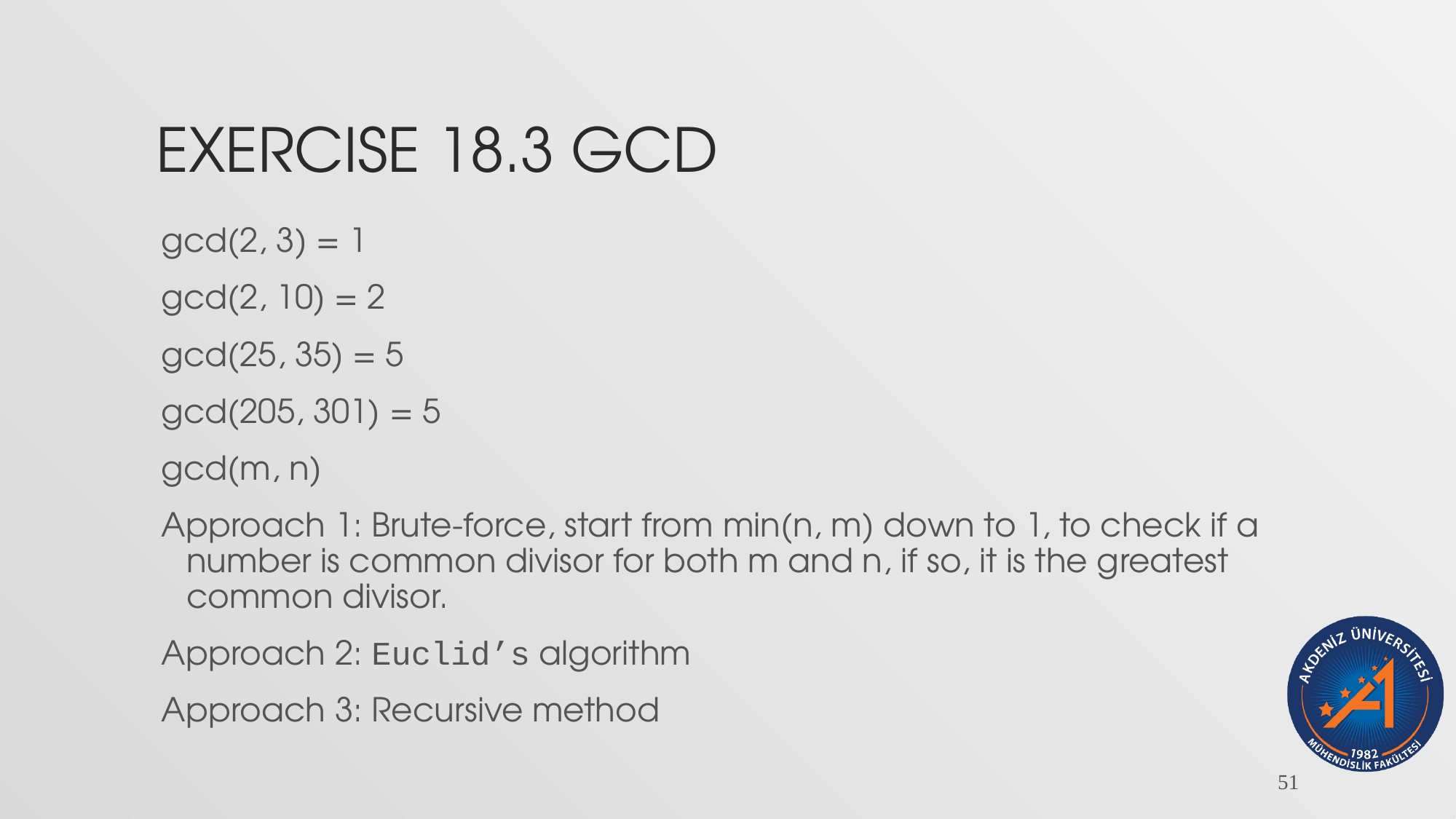

# Exercise 18.3 GCD
gcd(2, 3) = 1
gcd(2, 10) = 2
gcd(25, 35) = 5
gcd(205, 301) = 5
gcd(m, n)
Approach 1: Brute-force, start from min(n, m) down to 1, to check if a number is common divisor for both m and n, if so, it is the greatest common divisor.
Approach 2: Euclid’s algorithm
Approach 3: Recursive method
51